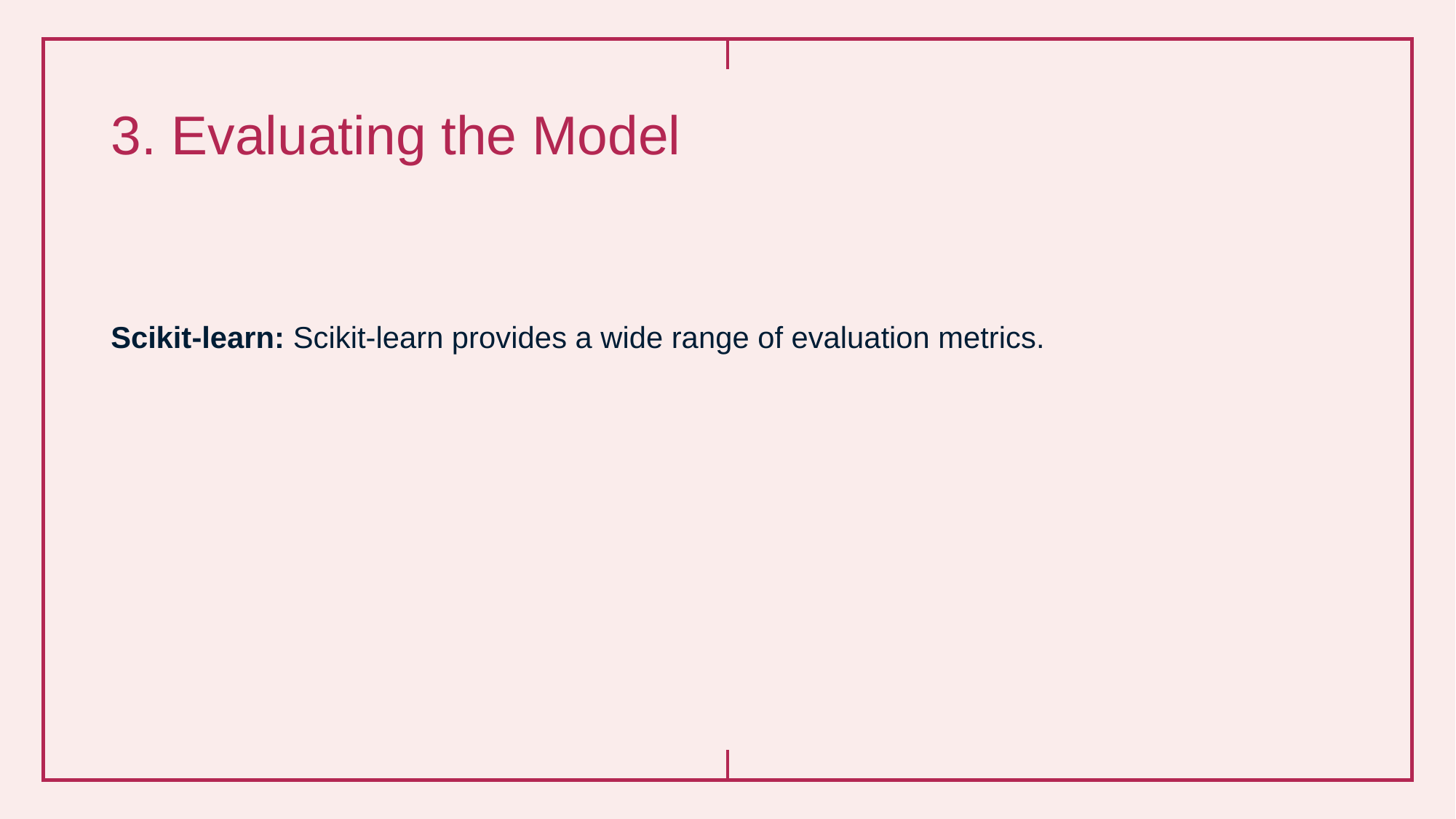

# 3. Evaluating the Model
Scikit-learn: Scikit-learn provides a wide range of evaluation metrics.